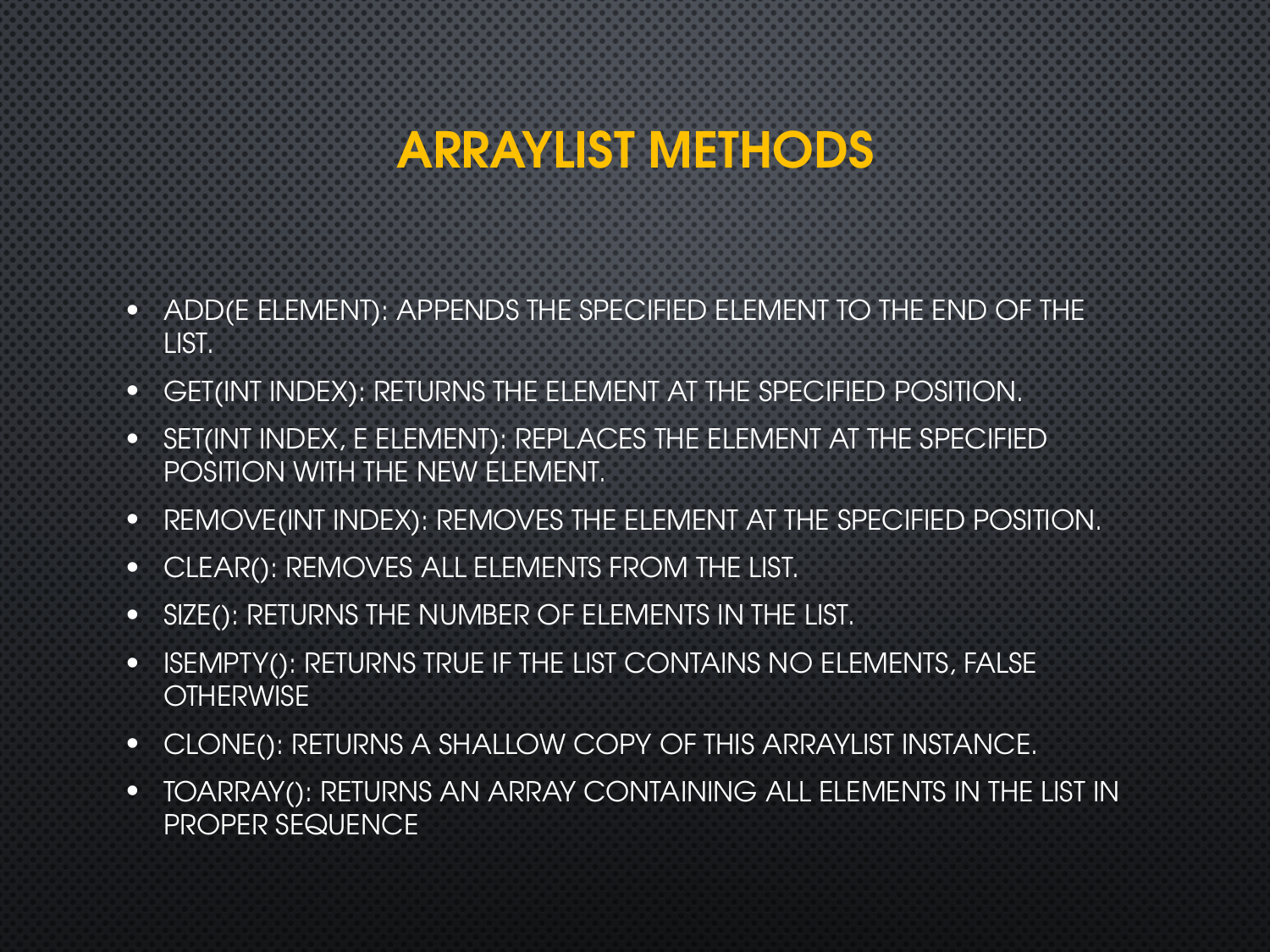

# Arraylist methods
add(E element): Appends the specified element to the end of the list.
get(int index): Returns the element at the specified position.
set(int index, E element): Replaces the element at the specified position with the new element.
remove(int index): Removes the element at the specified position.
clear(): Removes all elements from the list.
size(): Returns the number of elements in the list.
isEmpty(): Returns true if the list contains no elements, false otherwise
clone(): Returns a shallow copy of this ArrayList instance.
toArray(): Returns an array containing all elements in the list in proper sequence